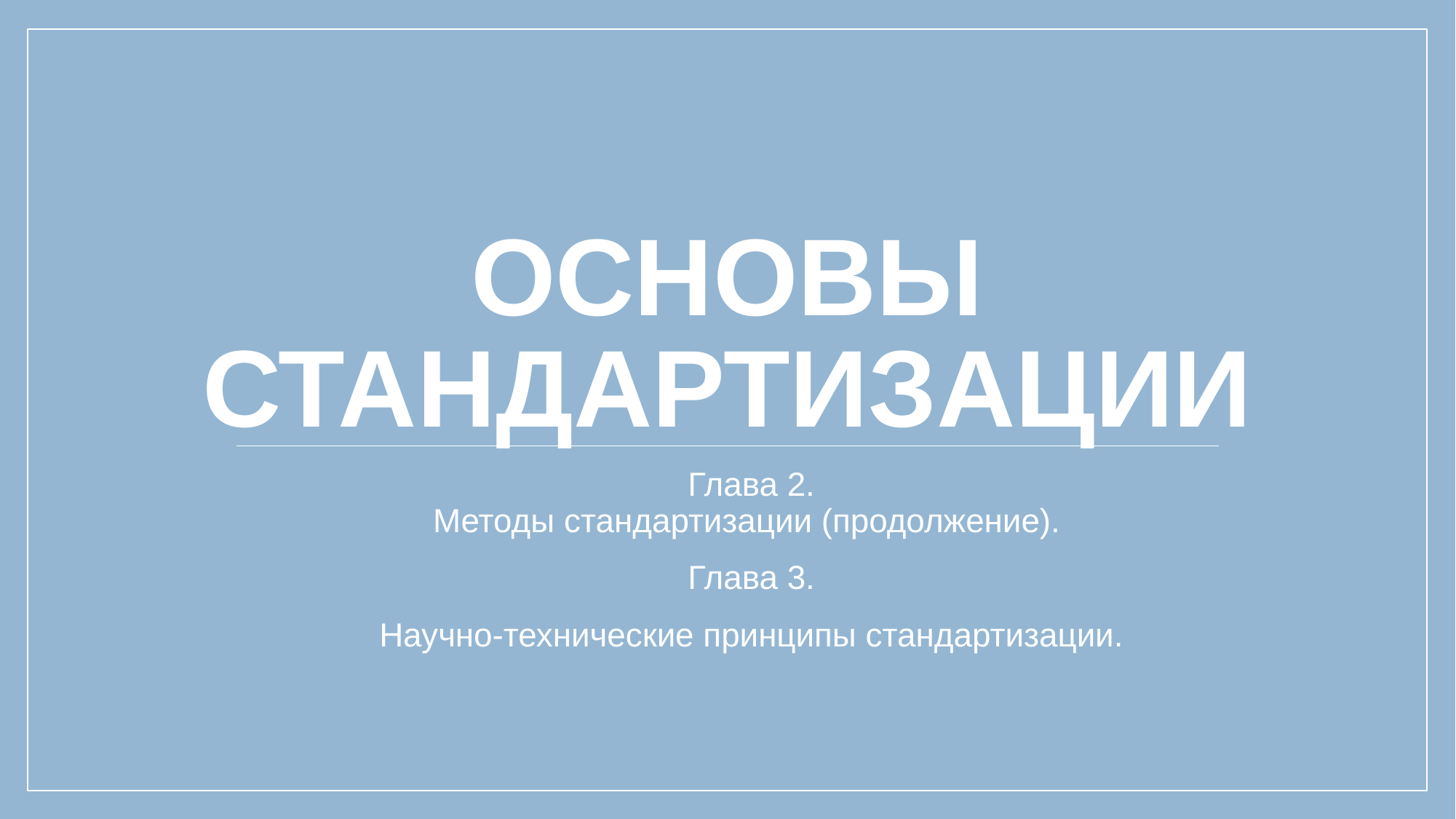

# Основы стандартизации
Глава 2.
Методы стандартизации (продолжение).
Глава 3.
Научно-технические принципы стандартизации.